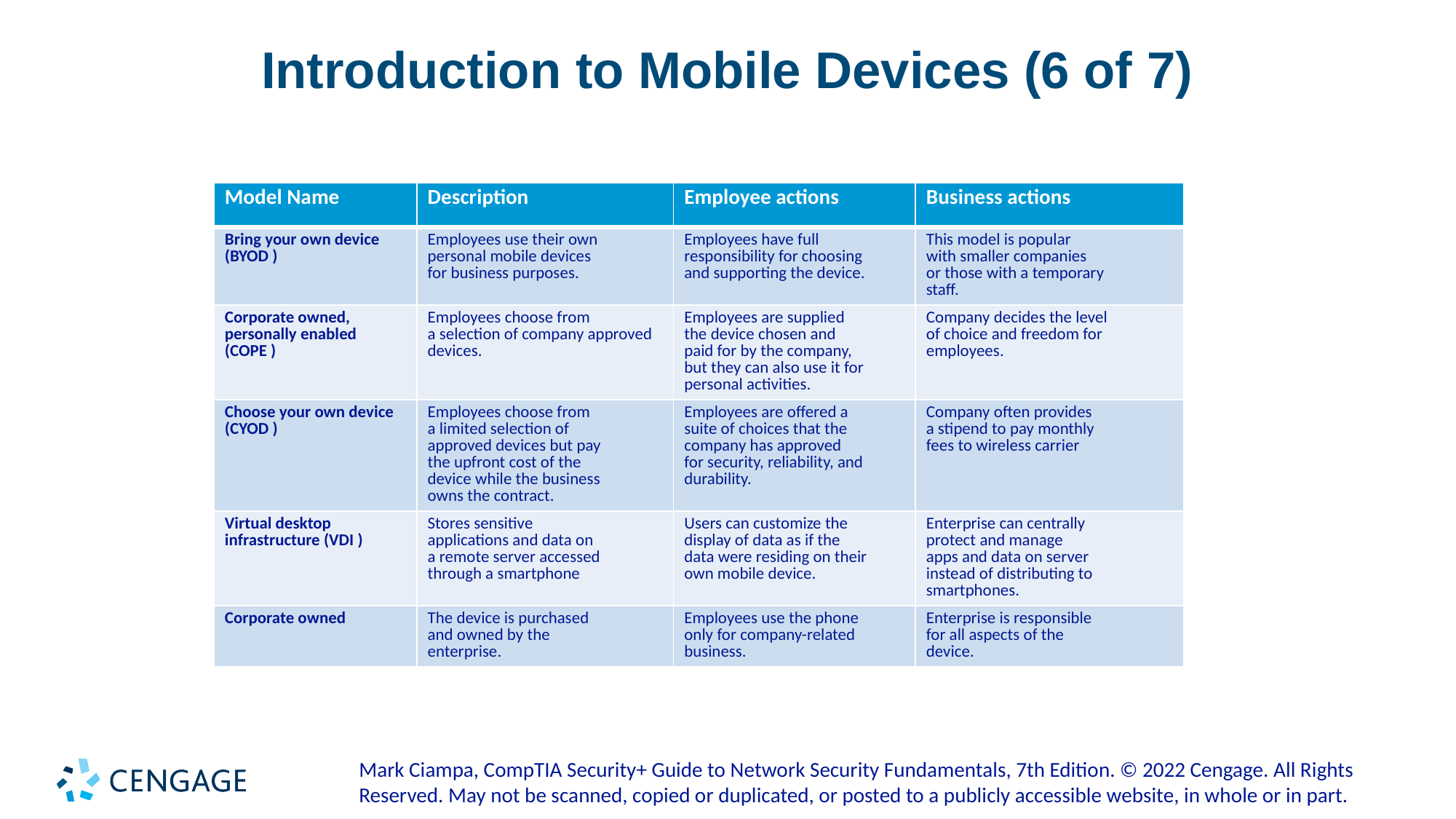

# Introduction to Mobile Devices (6 of 7)
| Model Name | Description | Employee actions | Business actions |
| --- | --- | --- | --- |
| Bring your own device (BYOD ) | Employees use their own personal mobile devices for business purposes. | Employees have full responsibility for choosing and supporting the device. | This model is popular with smaller companies or those with a temporary staff. |
| Corporate owned, personally enabled (COPE ) | Employees choose from a selection of company approved devices. | Employees are supplied the device chosen and paid for by the company, but they can also use it for personal activities. | Company decides the level of choice and freedom for employees. |
| Choose your own device (CYOD ) | Employees choose from a limited selection of approved devices but pay the upfront cost of the device while the business owns the contract. | Employees are offered a suite of choices that the company has approved for security, reliability, and durability. | Company often provides a stipend to pay monthly fees to wireless carrier |
| Virtual desktop infrastructure (VDI ) | Stores sensitive applications and data on a remote server accessed through a smartphone | Users can customize the display of data as if the data were residing on their own mobile device. | Enterprise can centrally protect and manage apps and data on server instead of distributing to smartphones. |
| Corporate owned | The device is purchased and owned by the enterprise. | Employees use the phone only for company-related business. | Enterprise is responsible for all aspects of the device. |